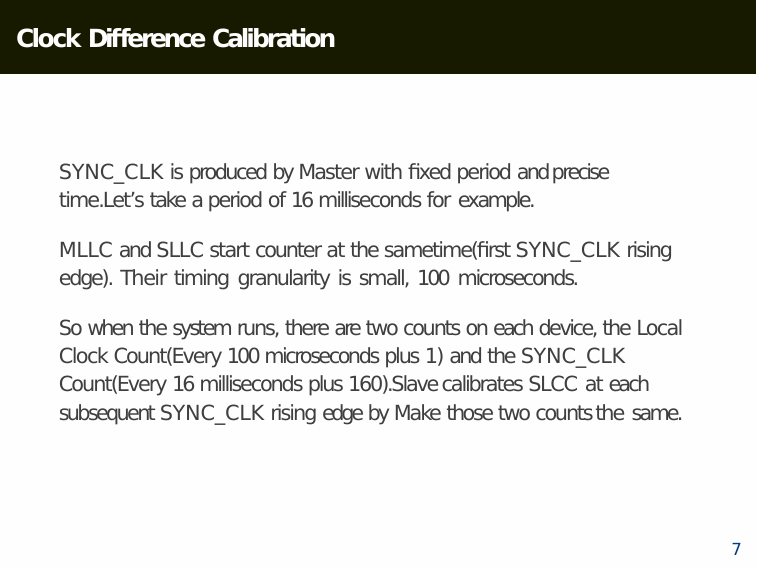

# Clock Diﬀerence Calibration
SYNC_CLK is produced by Master with fixed period and precise  time.Let’s take a period of 16 milliseconds for example.
MLLC and SLLC start counter at the sametime(first SYNC_CLK rising  edge). Their timing granularity is small, 100 microseconds.
So when the system runs, there are two counts on each device, the Local  Clock Count(Every 100 microseconds plus 1) and the SYNC_CLK  Count(Every 16 milliseconds plus 160).Slave calibrates SLCC at each
subsequent SYNC_CLK rising edge by Make those two counts the same.
7